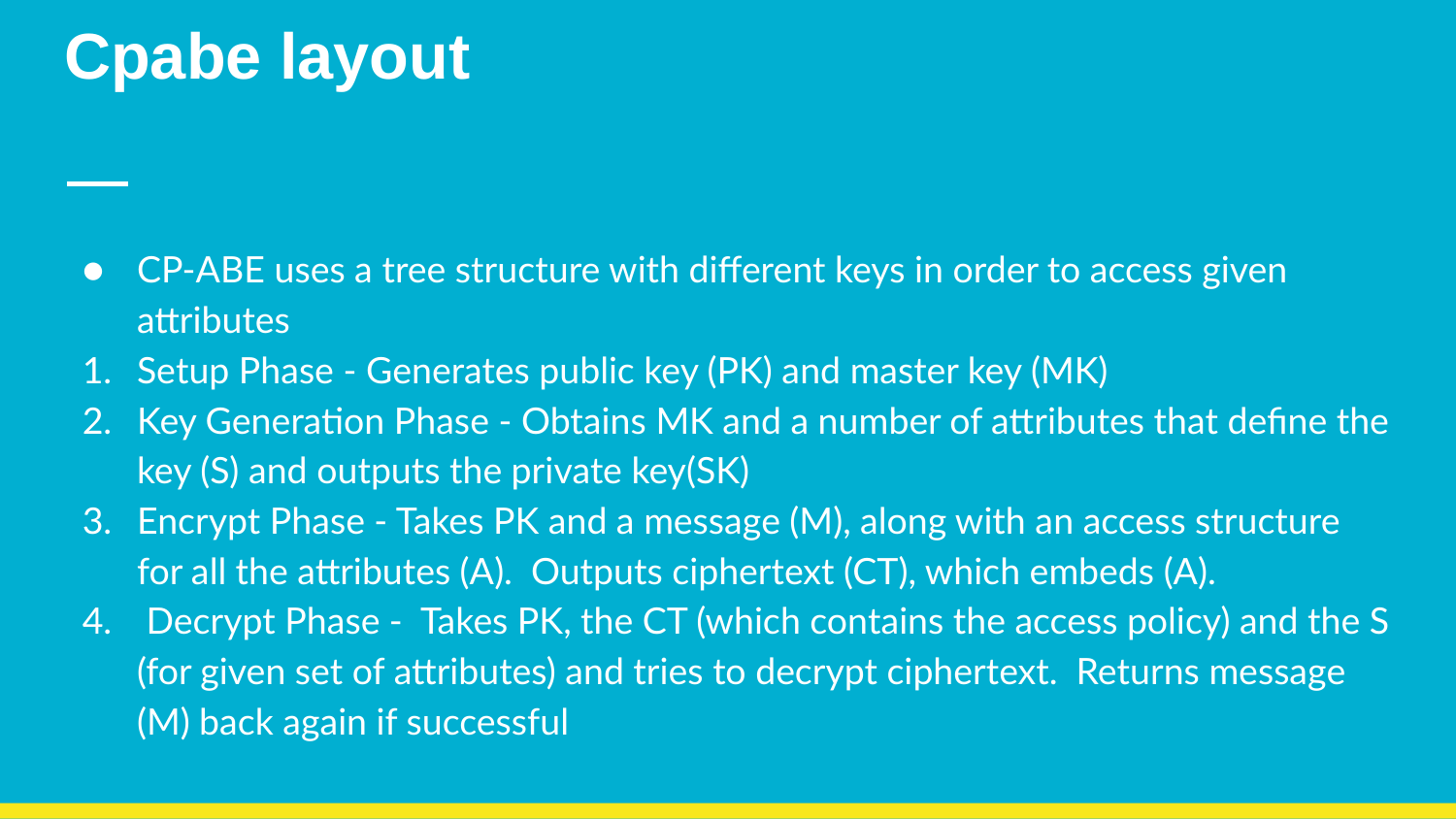

# Cpabe layout
CP-ABE uses a tree structure with different keys in order to access given attributes
Setup Phase - Generates public key (PK) and master key (MK)
Key Generation Phase - Obtains MK and a number of attributes that define the key (S) and outputs the private key(SK)
Encrypt Phase - Takes PK and a message (M), along with an access structure for all the attributes (A).  Outputs ciphertext (CT), which embeds (A).
 Decrypt Phase -  Takes PK, the CT (which contains the access policy) and the S (for given set of attributes) and tries to decrypt ciphertext.  Returns message (M) back again if successful